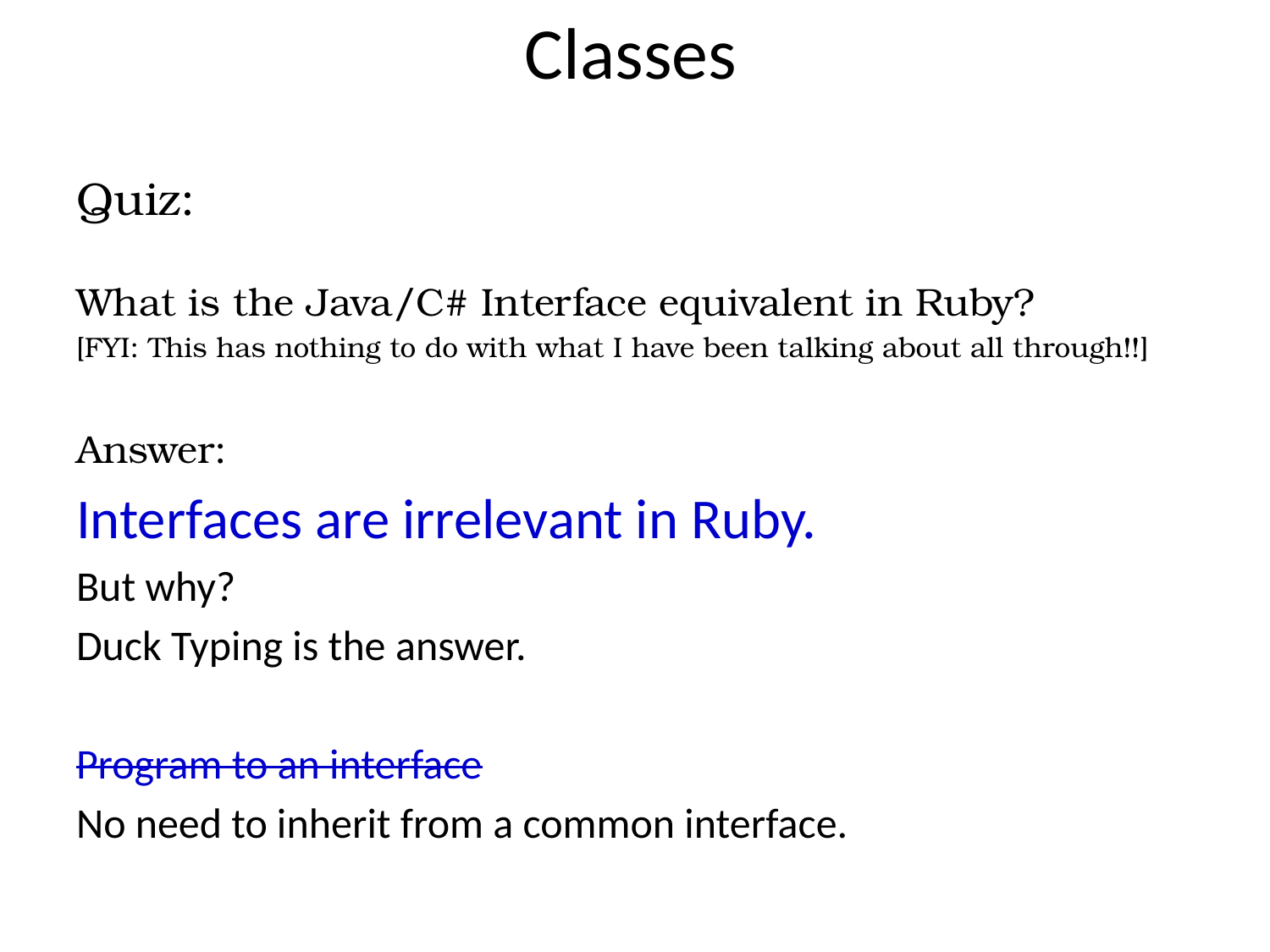

# Classes

Quiz:

What is the Java/C# Interface equivalent in Ruby?
[FYI: This has nothing to do with what I have been talking about all through!!]

Answer:
Interfaces are irrelevant in Ruby.
But why?
Duck Typing is the answer.

Program to an interface
No need to inherit from a common interface.